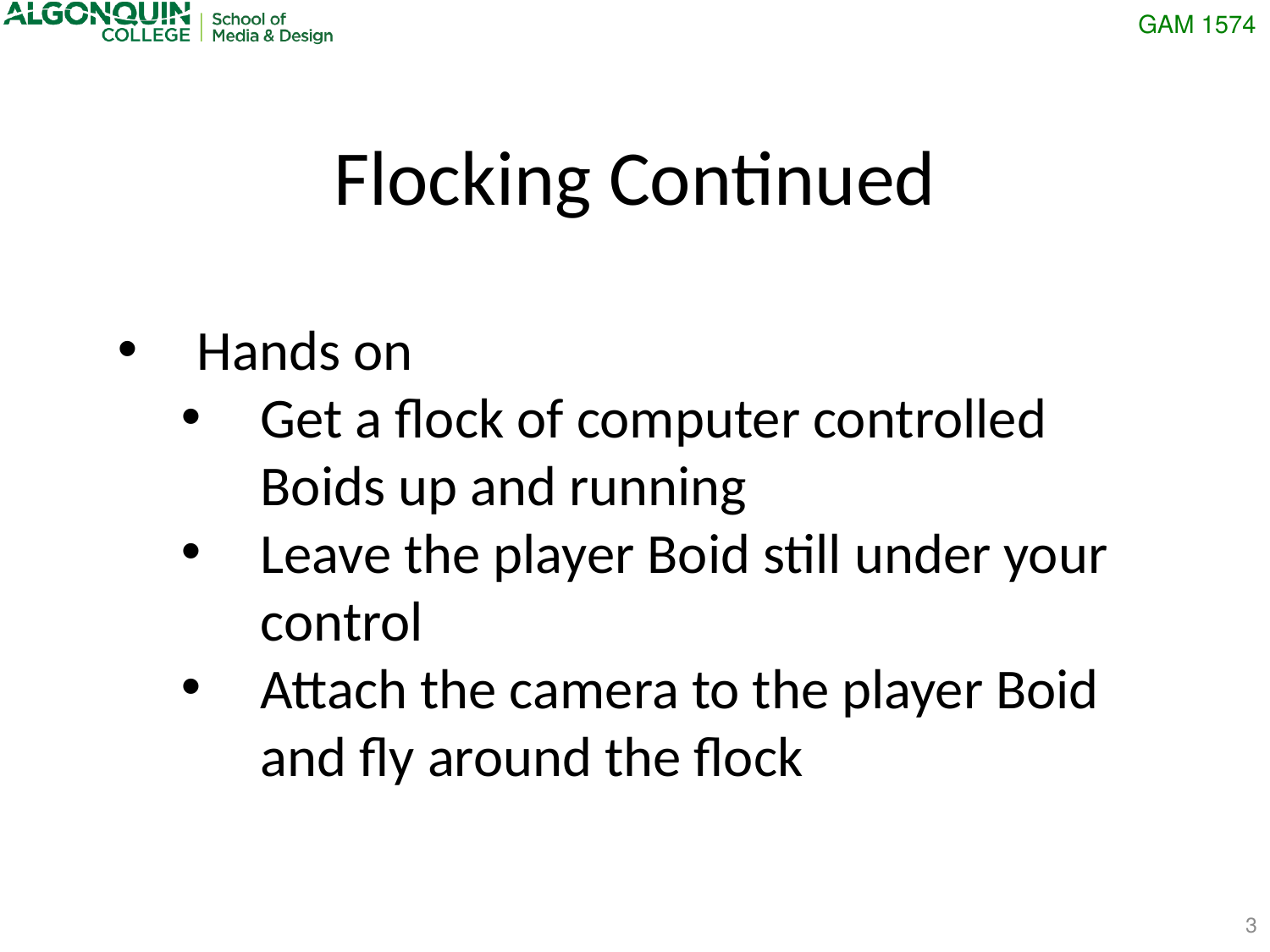

Flocking Continued

Hands on
Get a flock of computer controlled Boids up and running
Leave the player Boid still under your control
Attach the camera to the player Boid and fly around the flock

3